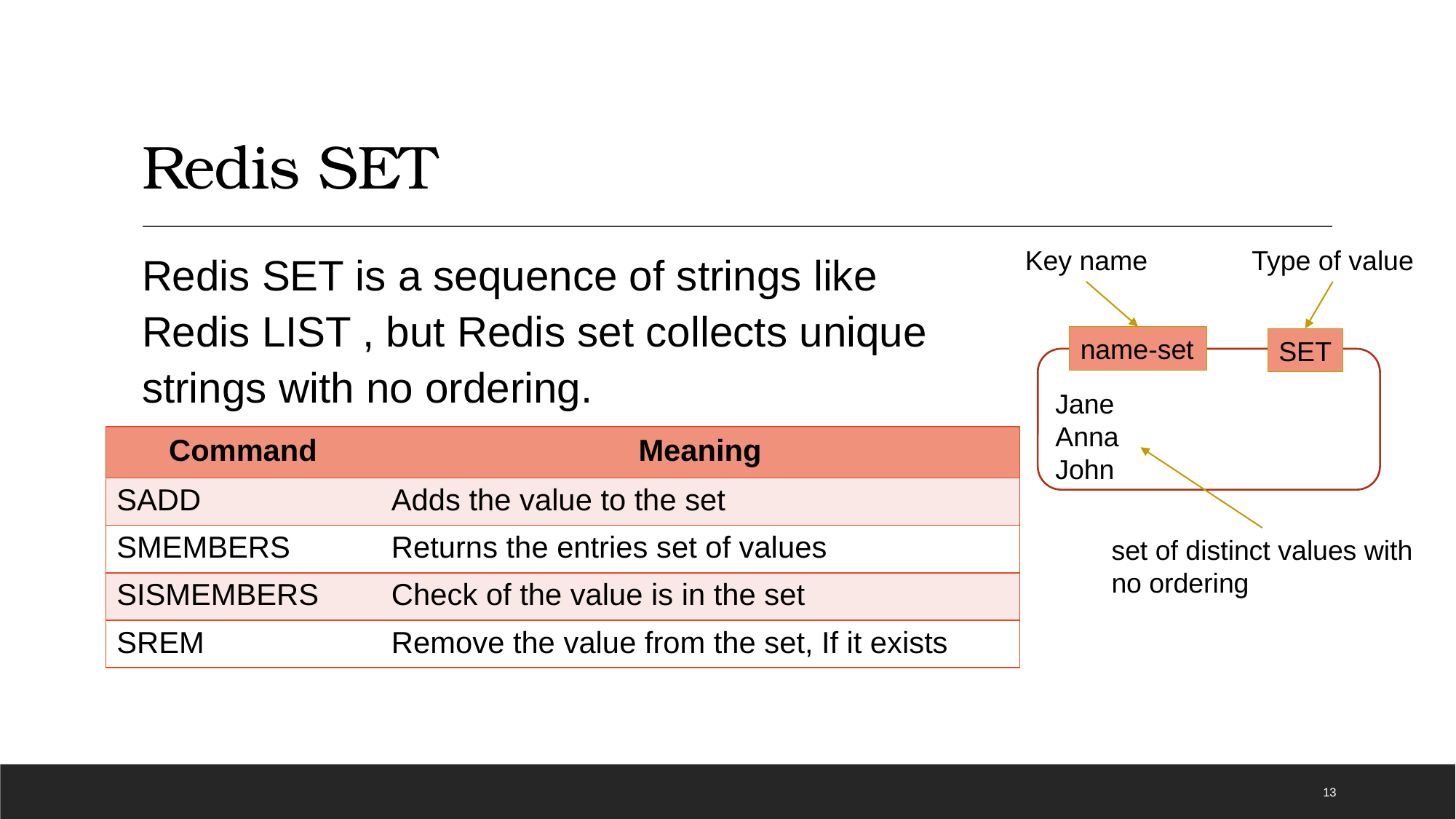

# Redis SET
Redis SET is a sequence of strings like Redis LIST , but Redis set collects unique strings with no ordering.
Key name
Type of value
name-set
SET

Jane
Anna
John

set of distinct values with
no ordering
| Command | Meaning |
| --- | --- |
| SADD | Adds the value to the set |
| SMEMBERS | Returns the entries set of values |
| SISMEMBERS | Check of the value is in the set |
| SREM | Remove the value from the set, If it exists |
13